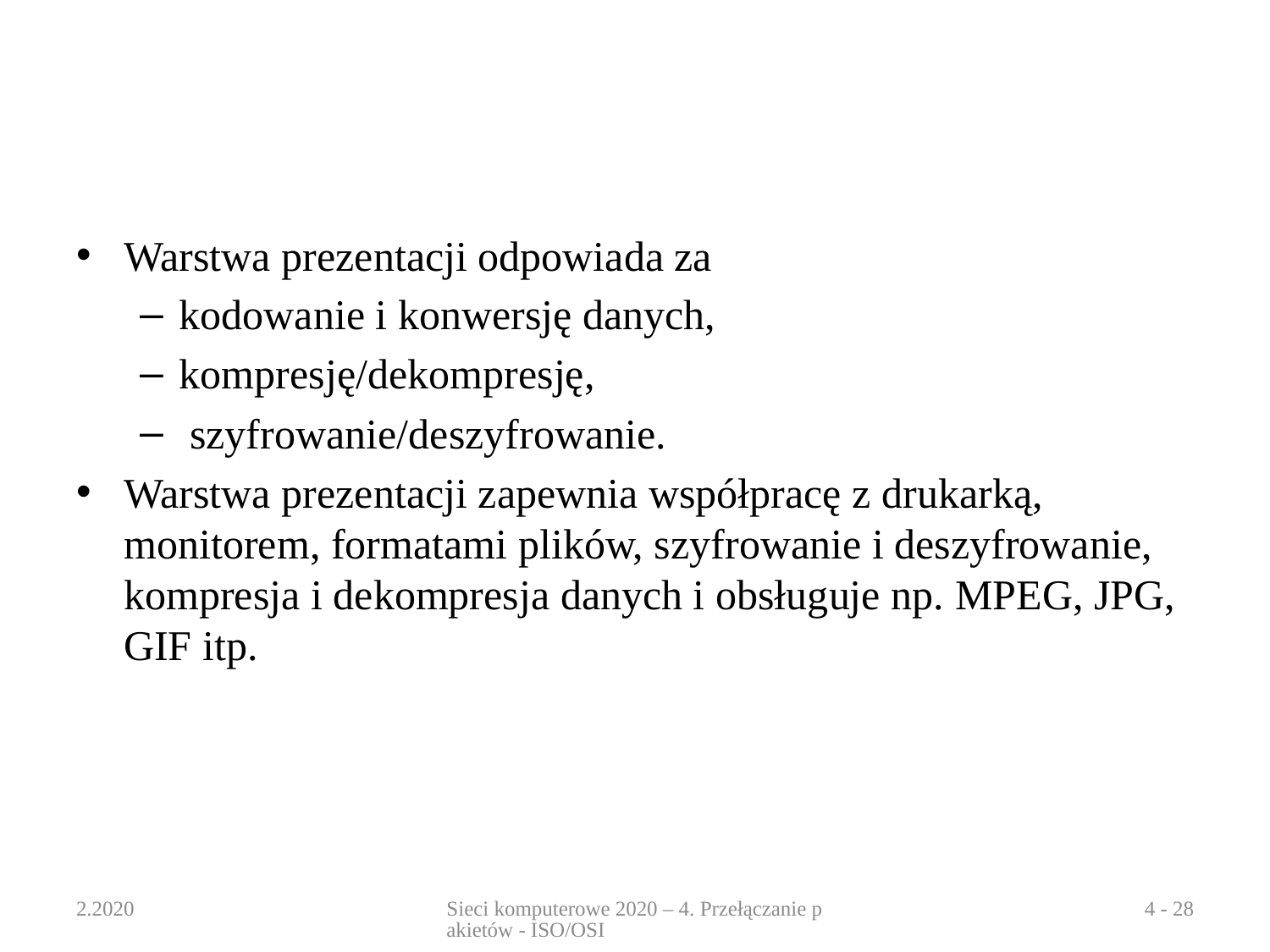

#
Warstwa prezentacji odpowiada za
kodowanie i konwersję danych,
kompresję/dekompresję,
 szyfrowanie/deszyfrowanie.
Warstwa prezentacji zapewnia współpracę z drukarką, monitorem, formatami plików, szyfrowanie i deszyfrowanie, kompresja i dekompresja danych i obsługuje np. MPEG, JPG, GIF itp.
2.2020
Sieci komputerowe 2020 – 4. Przełączanie pakietów - ISO/OSI
4 - 28